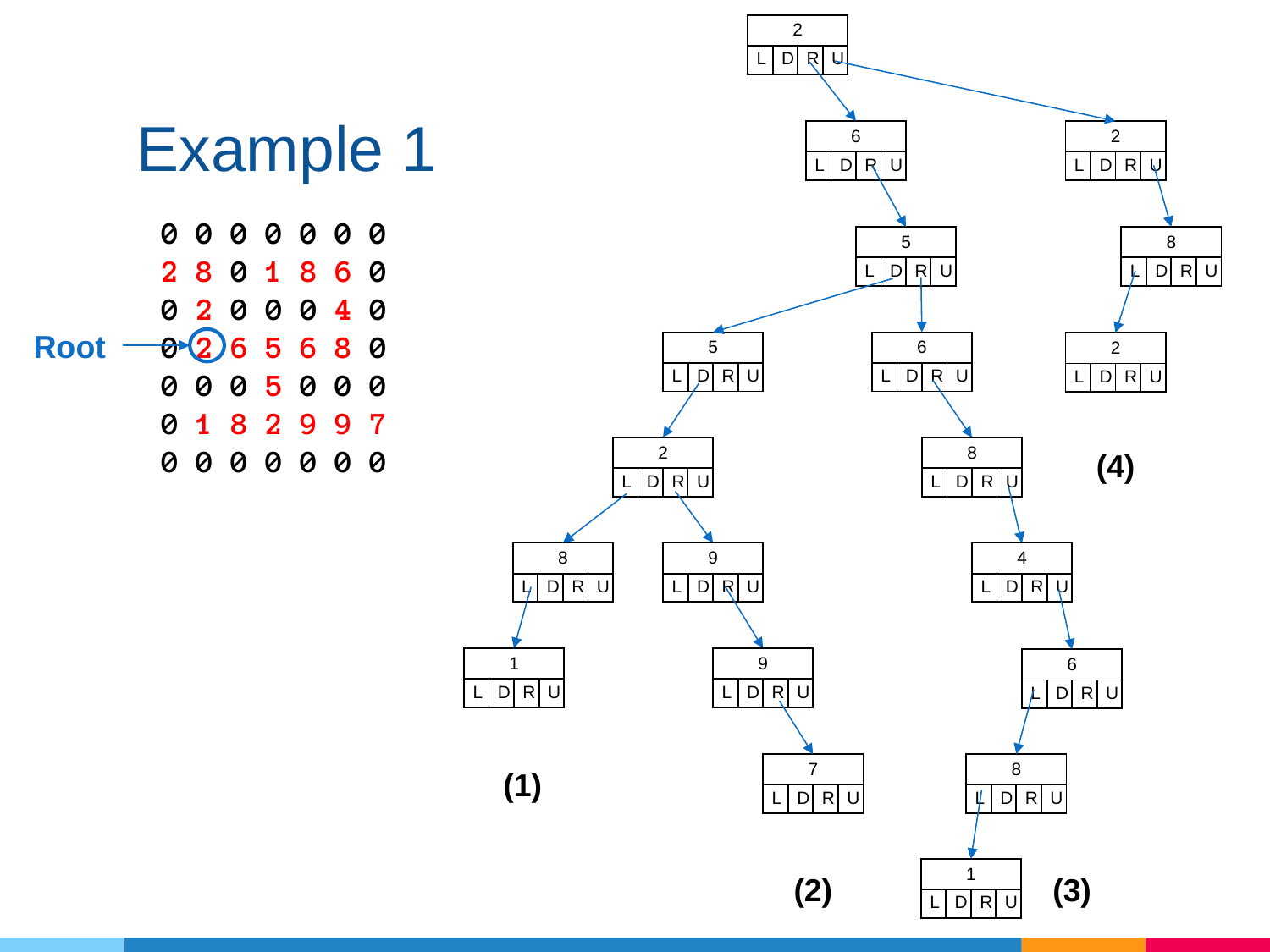

| 2 |  |  |  |
| --- | --- | --- | --- |
| L | D | R | U |
# Example 1
| 6 |  |  |  |
| --- | --- | --- | --- |
| L | D | R | U |
| 2 |  |  |  |
| --- | --- | --- | --- |
| L | D | R | U |
0 0 0 0 0 0 0
2 8 0 1 8 6 0
0 2 0 0 0 4 0
0 2 6 5 6 8 0
0 0 0 5 0 0 0
0 1 8 2 9 9 7
0 0 0 0 0 0 0
| 5 |  |  |  |
| --- | --- | --- | --- |
| L | D | R | U |
| 8 |  |  |  |
| --- | --- | --- | --- |
| L | D | R | U |
Root

| 5 |  |  |  |
| --- | --- | --- | --- |
| L | D | R | U |
| 6 |  |  |  |
| --- | --- | --- | --- |
| L | D | R | U |
| 2 |  |  |  |
| --- | --- | --- | --- |
| L | D | R | U |
| 2 |  |  |  |
| --- | --- | --- | --- |
| L | D | R | U |
| 8 |  |  |  |
| --- | --- | --- | --- |
| L | D | R | U |
(4)
| 8 |  |  |  |
| --- | --- | --- | --- |
| L | D | R | U |
| 9 |  |  |  |
| --- | --- | --- | --- |
| L | D | R | U |
| 4 |  |  |  |
| --- | --- | --- | --- |
| L | D | R | U |
| 1 |  |  |  |
| --- | --- | --- | --- |
| L | D | R | U |
| 9 |  |  |  |
| --- | --- | --- | --- |
| L | D | R | U |
| 6 |  |  |  |
| --- | --- | --- | --- |
| L | D | R | U |
| 8 |  |  |  |
| --- | --- | --- | --- |
| L | D | R | U |
| 7 |  |  |  |
| --- | --- | --- | --- |
| L | D | R | U |
(1)
| 1 |  |  |  |
| --- | --- | --- | --- |
| L | D | R | U |
(2)
(3)